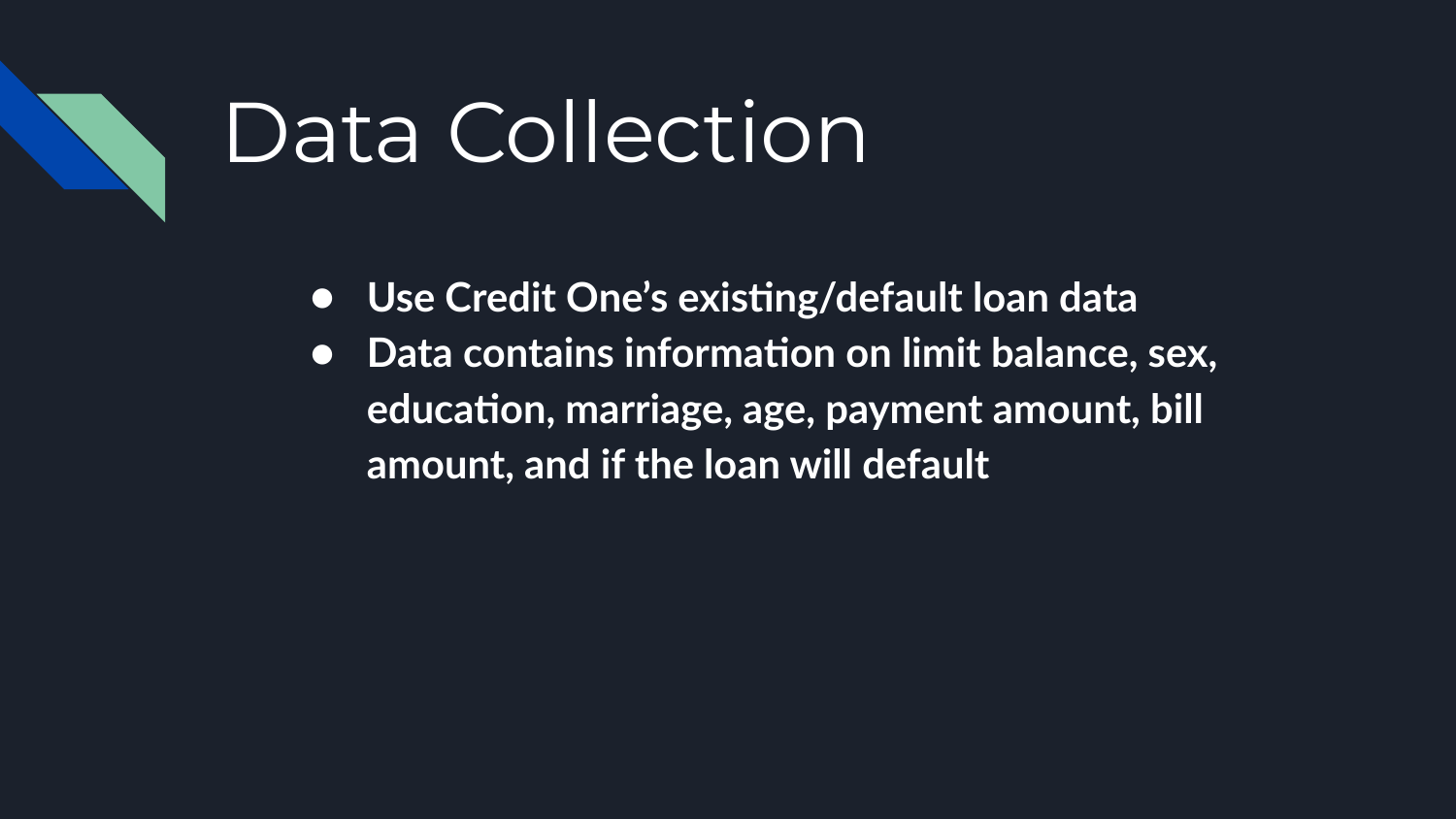

# Data Collection
Use Credit One’s existing/default loan data
Data contains information on limit balance, sex, education, marriage, age, payment amount, bill amount, and if the loan will default